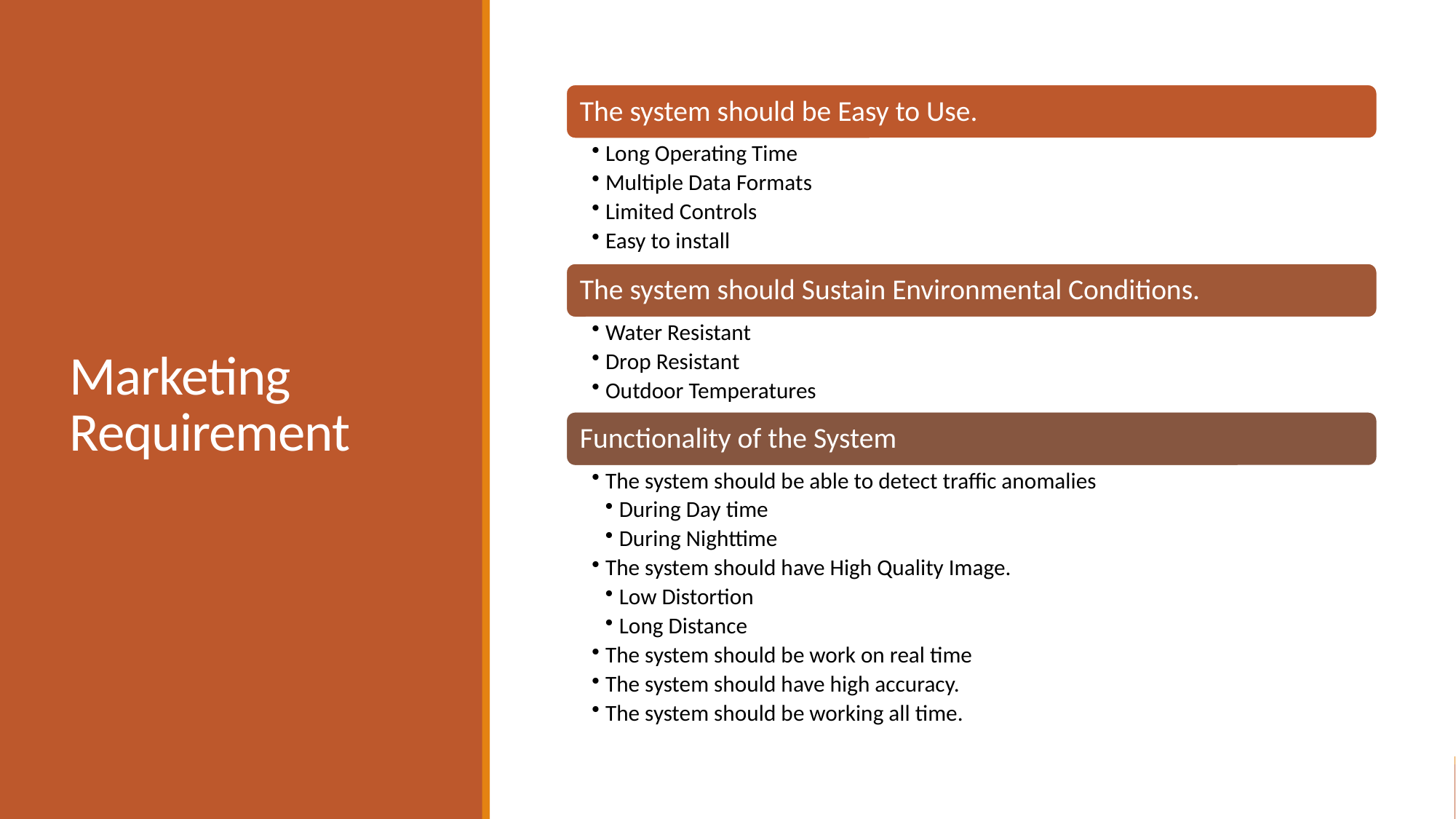

# Marketing Requirement
The system should be Easy to Use.
Long Operating Time
Multiple Data Formats
Limited Controls
Easy to install
The system should Sustain Environmental Conditions.
Water Resistant
Drop Resistant
Outdoor Temperatures
Functionality of the System
The system should be able to detect traffic anomalies
During Day time
During Nighttime
The system should have High Quality Image.
Low Distortion
Long Distance
The system should be work on real time
The system should have high accuracy.
The system should be working all time.